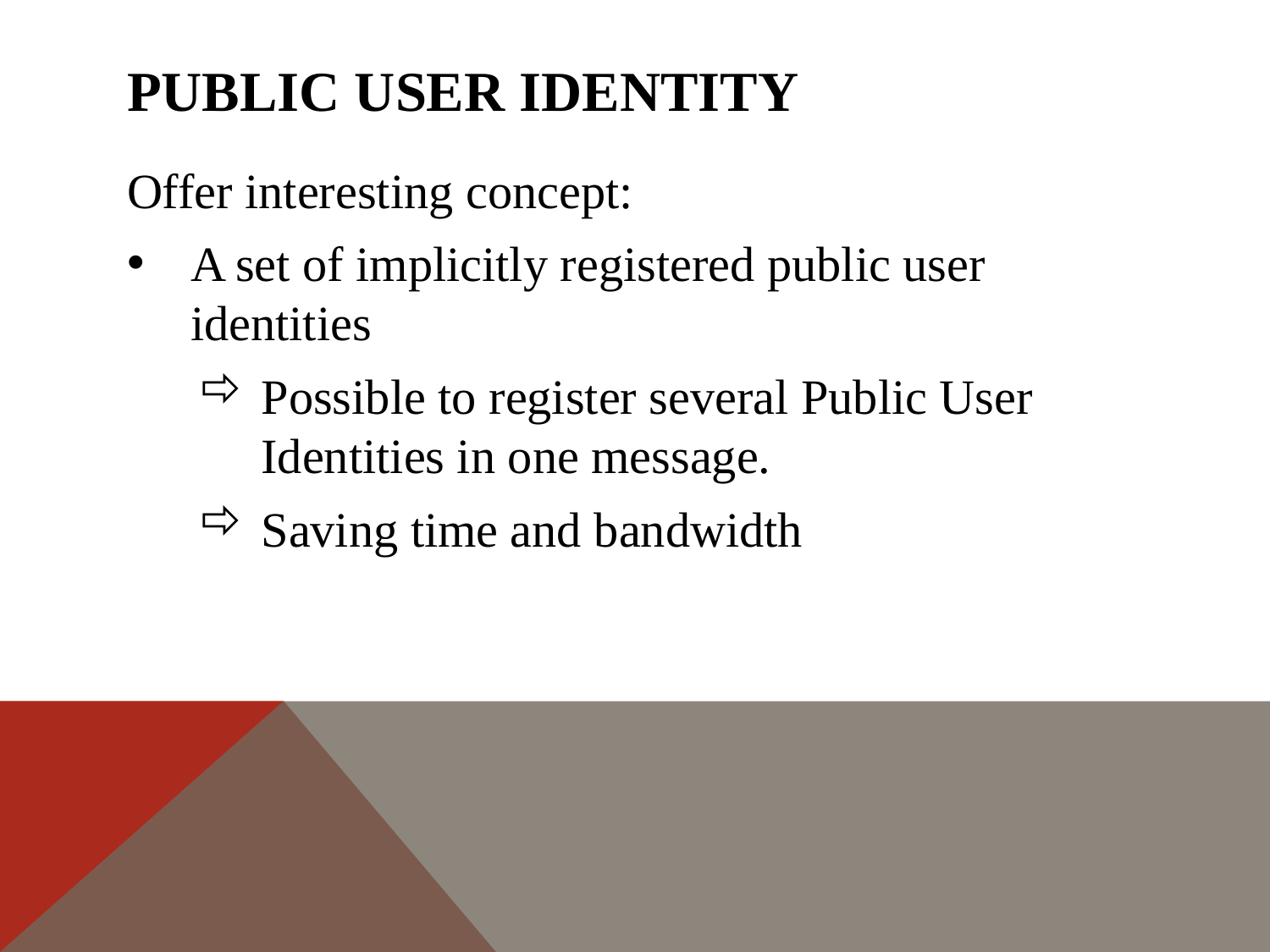

# PUBLIC USER IDENTITY
Offer interesting concept:
A set of implicitly registered public user identities
Possible to register several Public User Identities in one message.
Saving time and bandwidth